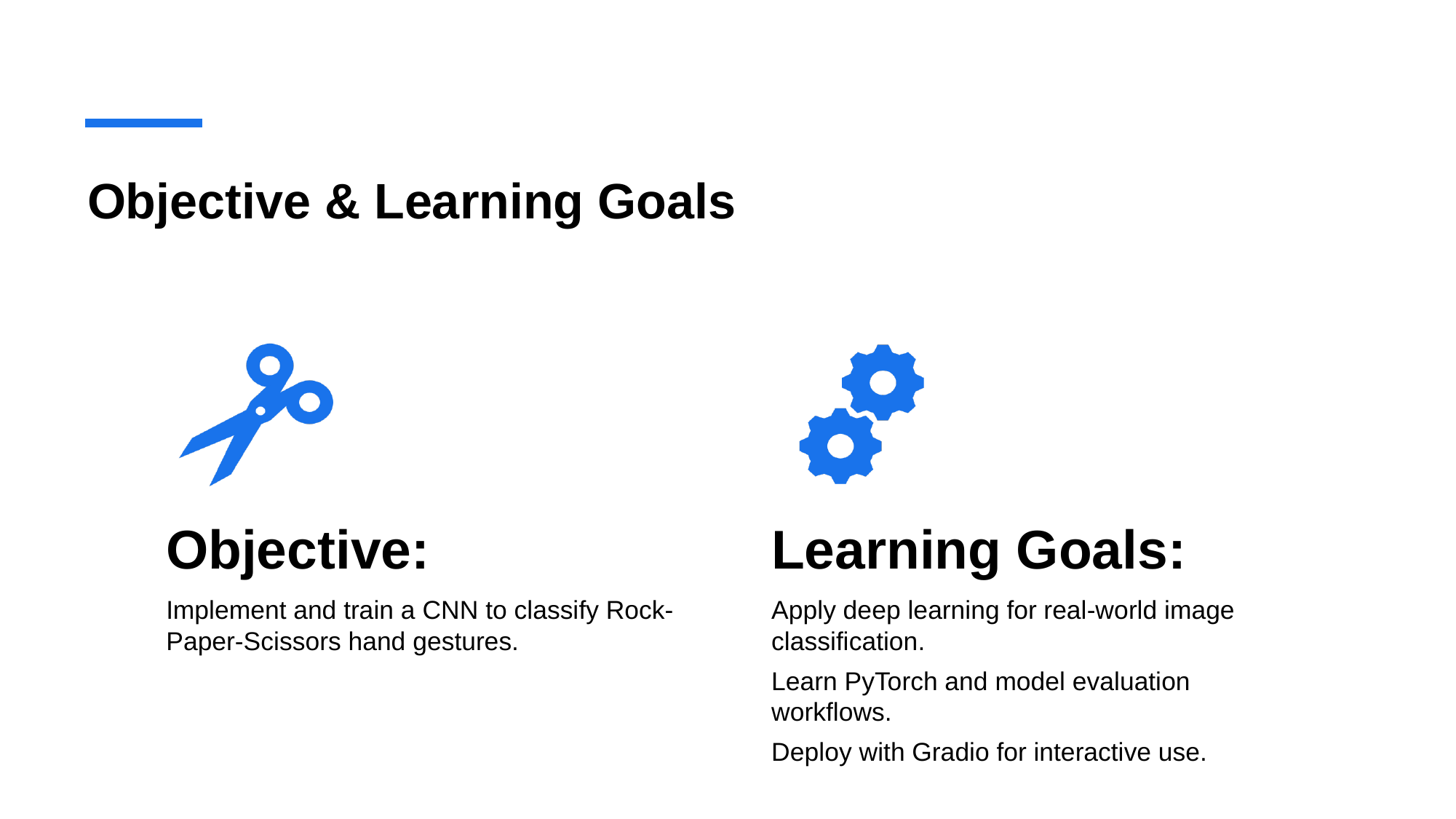

# Objective & Learning Goals
Objective:
Implement and train a CNN to classify Rock-Paper-Scissors hand gestures.
Learning Goals:
Apply deep learning for real-world image classification.
Learn PyTorch and model evaluation workflows.
Deploy with Gradio for interactive use.